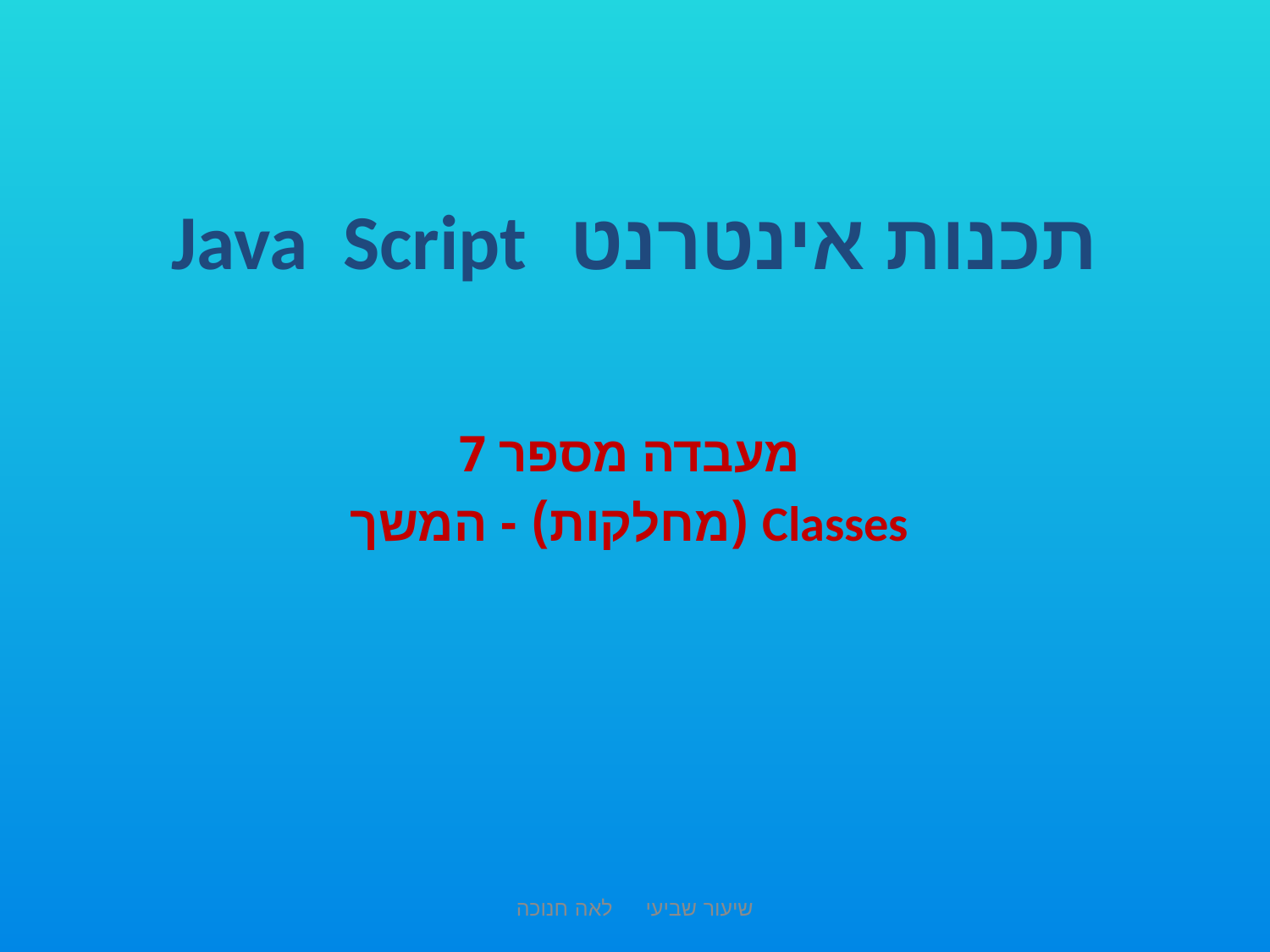

# תכנות אינטרנט  Java  Script
מעבדה מספר 7
Classes (מחלקות) - המשך

שיעור שביעי     לאה חנוכה